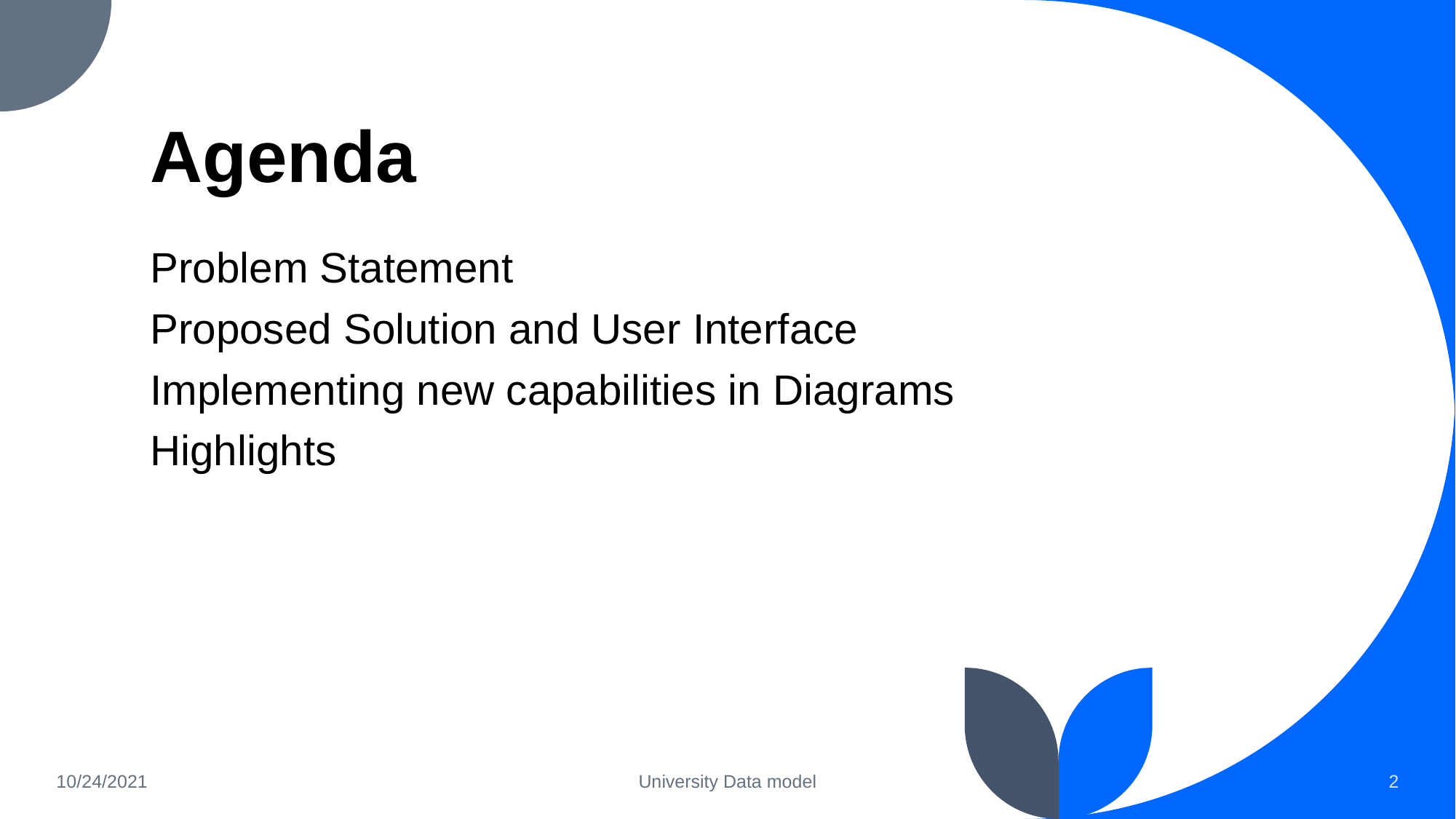

# Agenda
Problem Statement
Proposed Solution and User Interface
Implementing new capabilities in Diagrams
Highlights

10/24/2021
University Data model
2